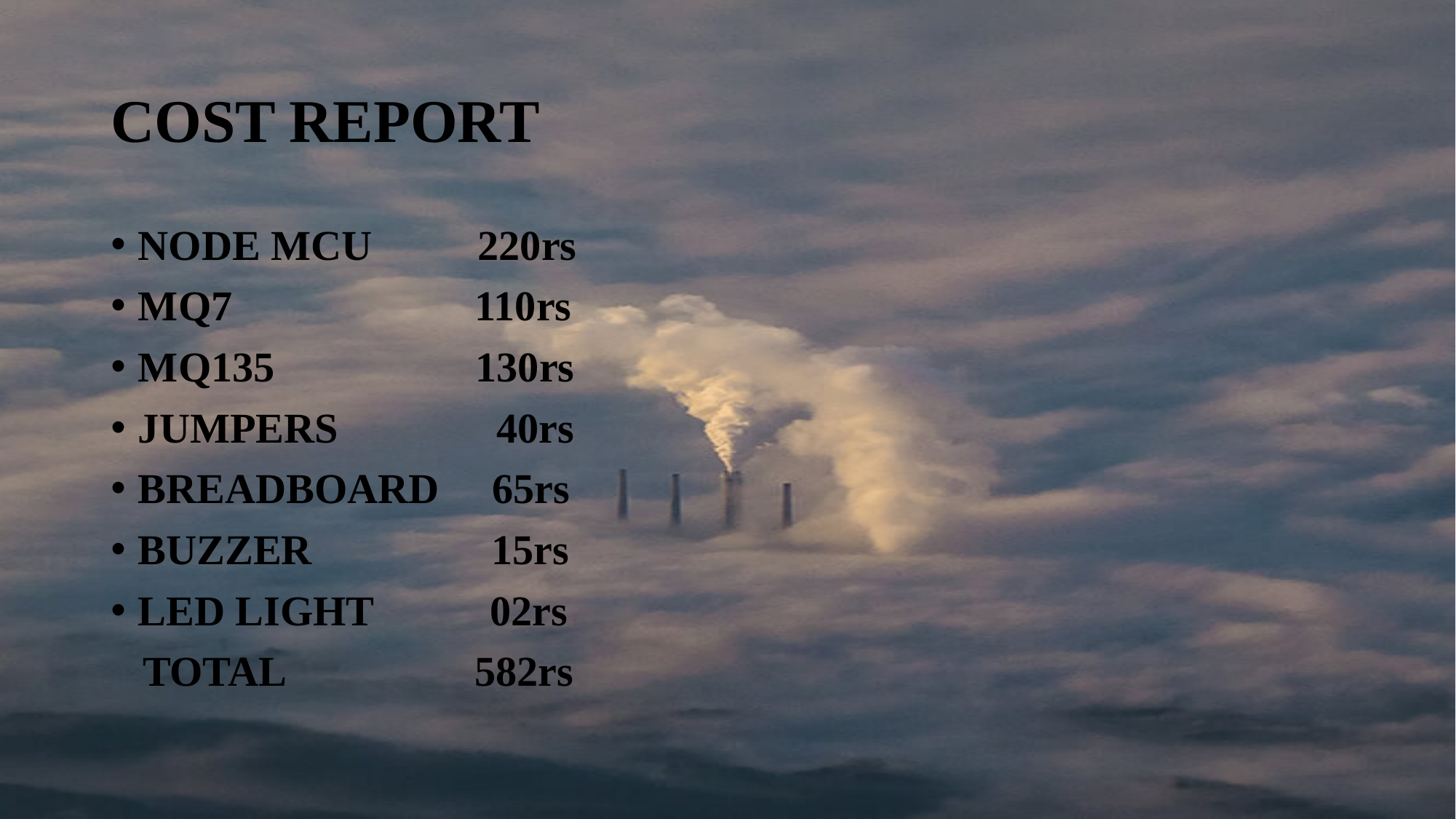

# COST REPORT
NODE MCU          220rs
MQ7                       110rs
MQ135                   130rs
JUMPERS               40rs
BREADBOARD     65rs
BUZZER                 15rs
LED LIGHT           02rs
   TOTAL                  582rs